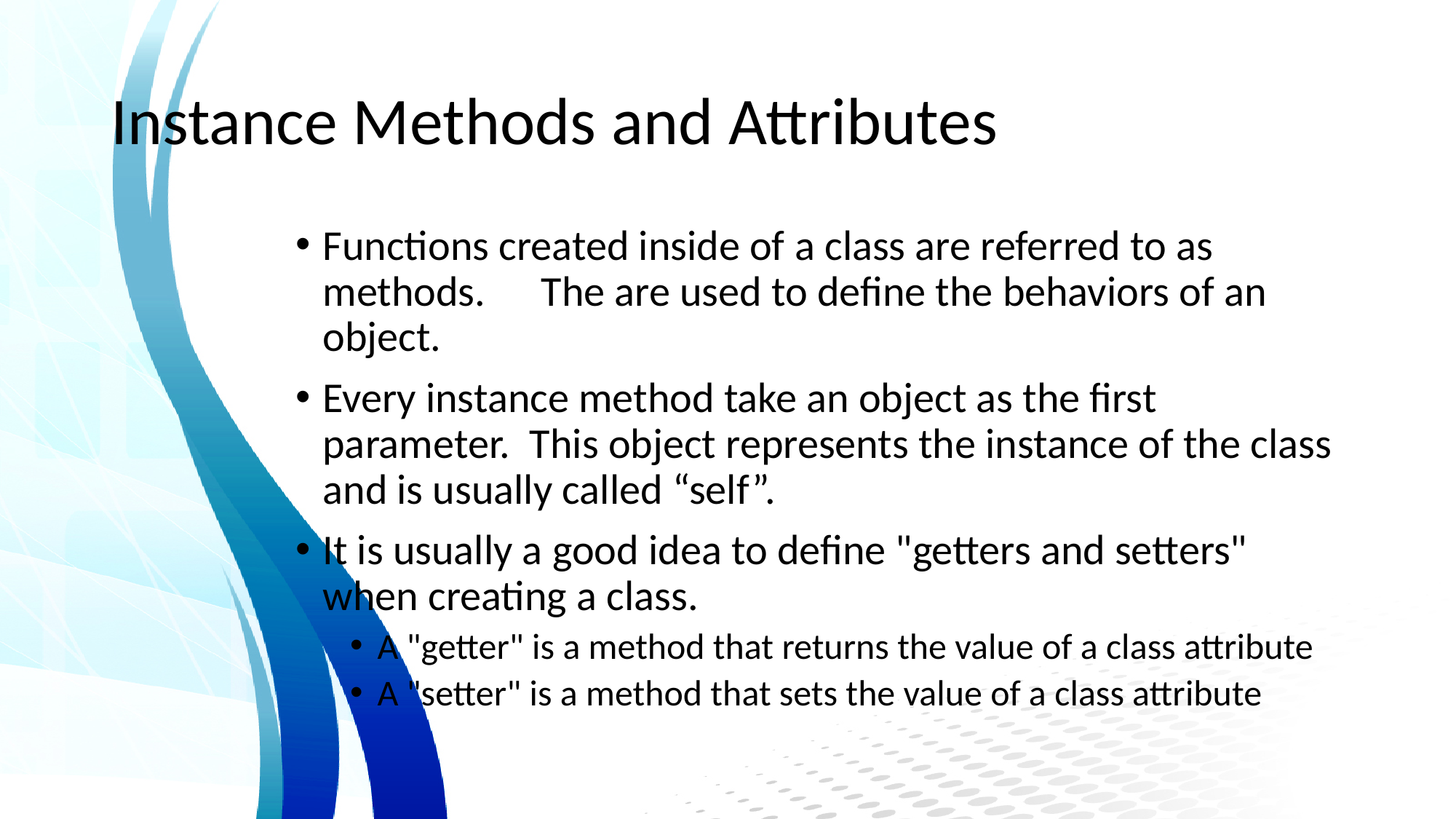

# Instance Methods and Attributes
Functions created inside of a class are referred to as methods.	The are used to define the behaviors of an object.
Every instance method take an object as the first parameter.  This object represents the instance of the class and is usually called “self”.
It is usually a good idea to define "getters and setters" when creating a class.
A "getter" is a method that returns the value of a class attribute
A "setter" is a method that sets the value of a class attribute